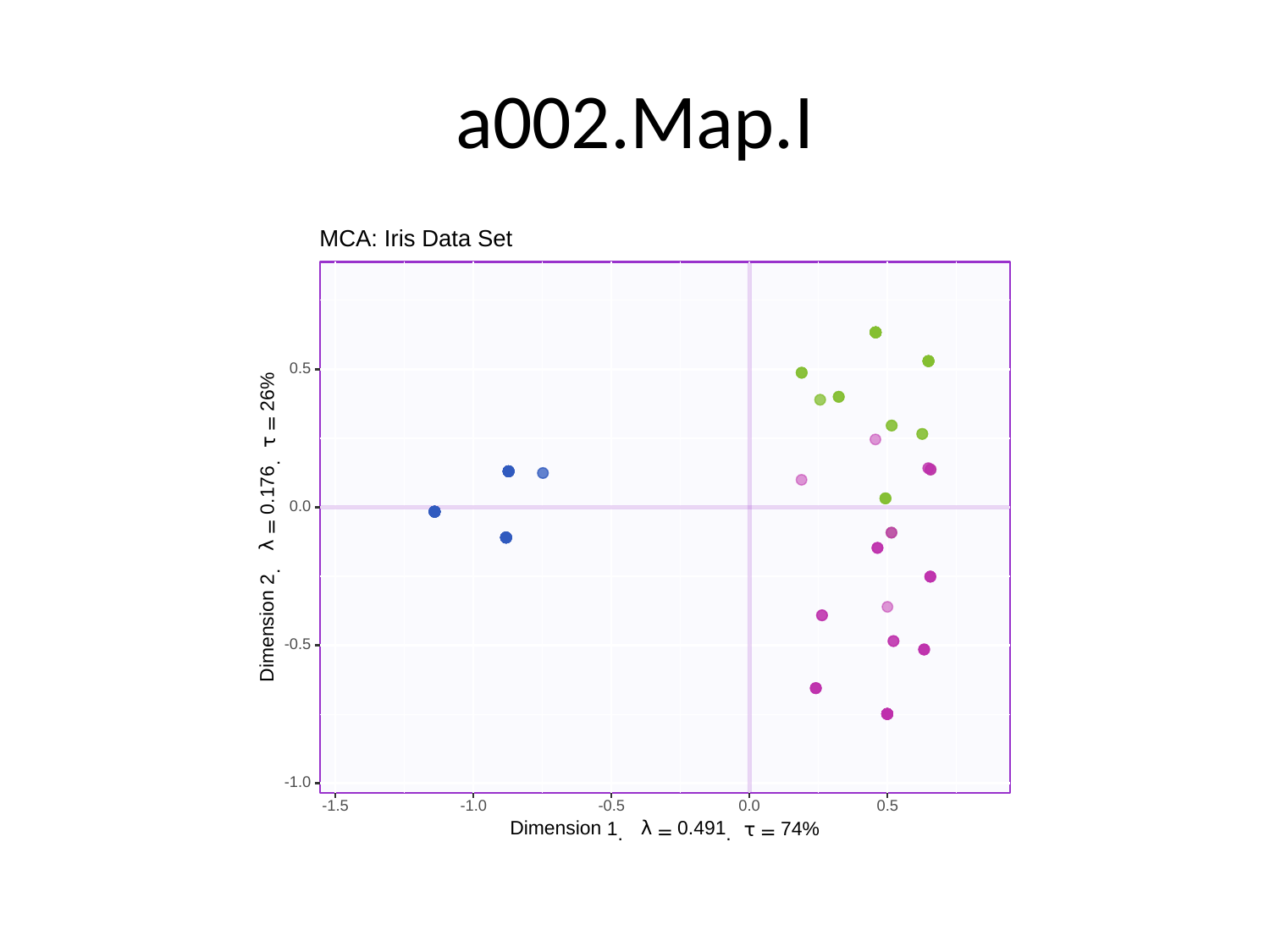

# a002.Map.I

MCA: Iris Data Set

0.5

%

26

=

τ

.

0.176

0.0

=

λ

.

2

Dimension

-0.5

-1.0

-1.0
-0.5
0.0
0.5
-1.5
λ
Dimension
0.491
%
1
74
τ
=
=
.
.